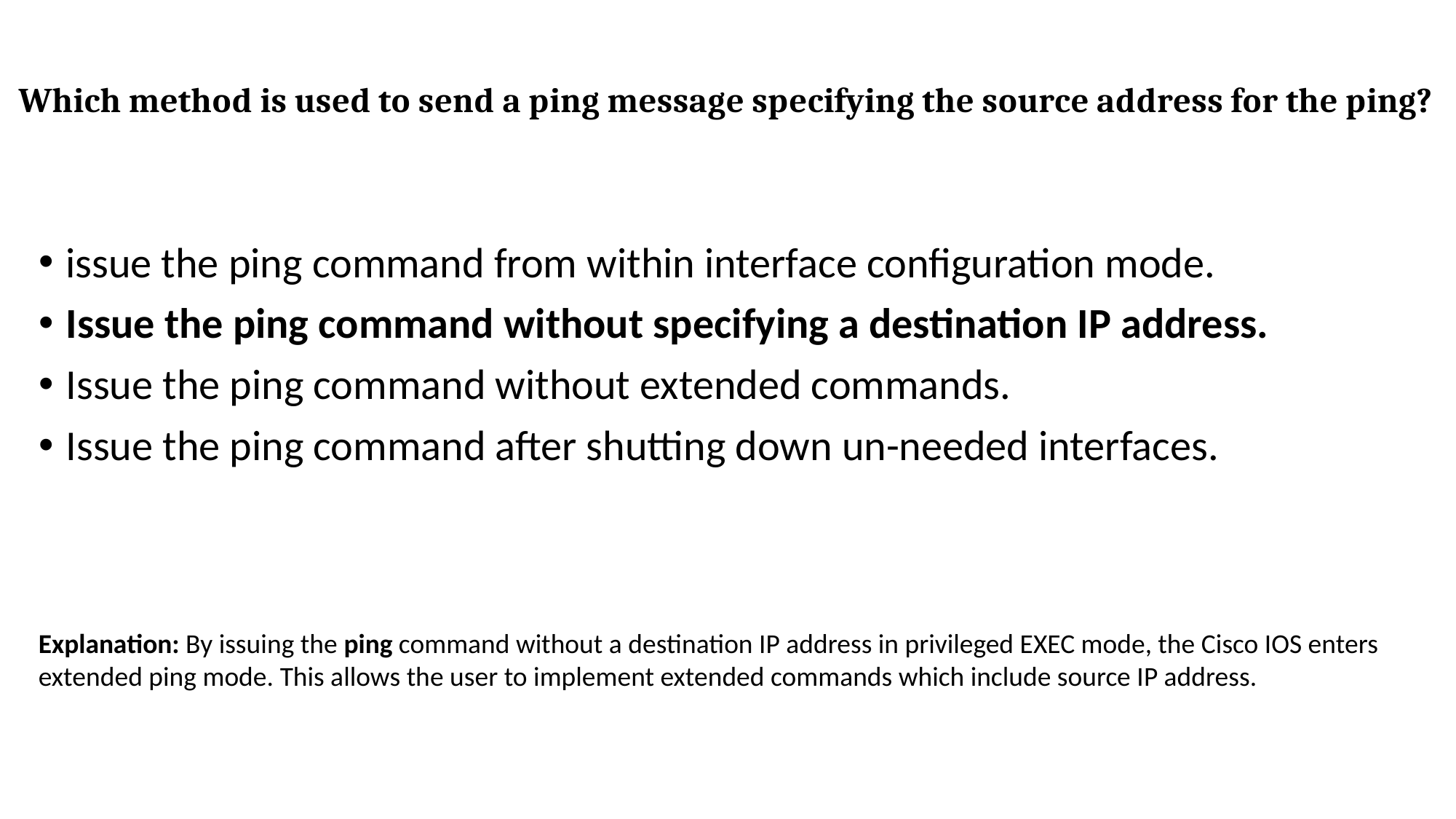

# Which method is used to send a ping message specifying the source address for the ping?
issue the ping command from within interface configuration mode.
Issue the ping command without specifying a destination IP address.
Issue the ping command without extended commands.
Issue the ping command after shutting down un-needed interfaces.
Explanation: By issuing the ping command without a destination IP address in privileged EXEC mode, the Cisco IOS enters extended ping mode. This allows the user to implement extended commands which include source IP address.​